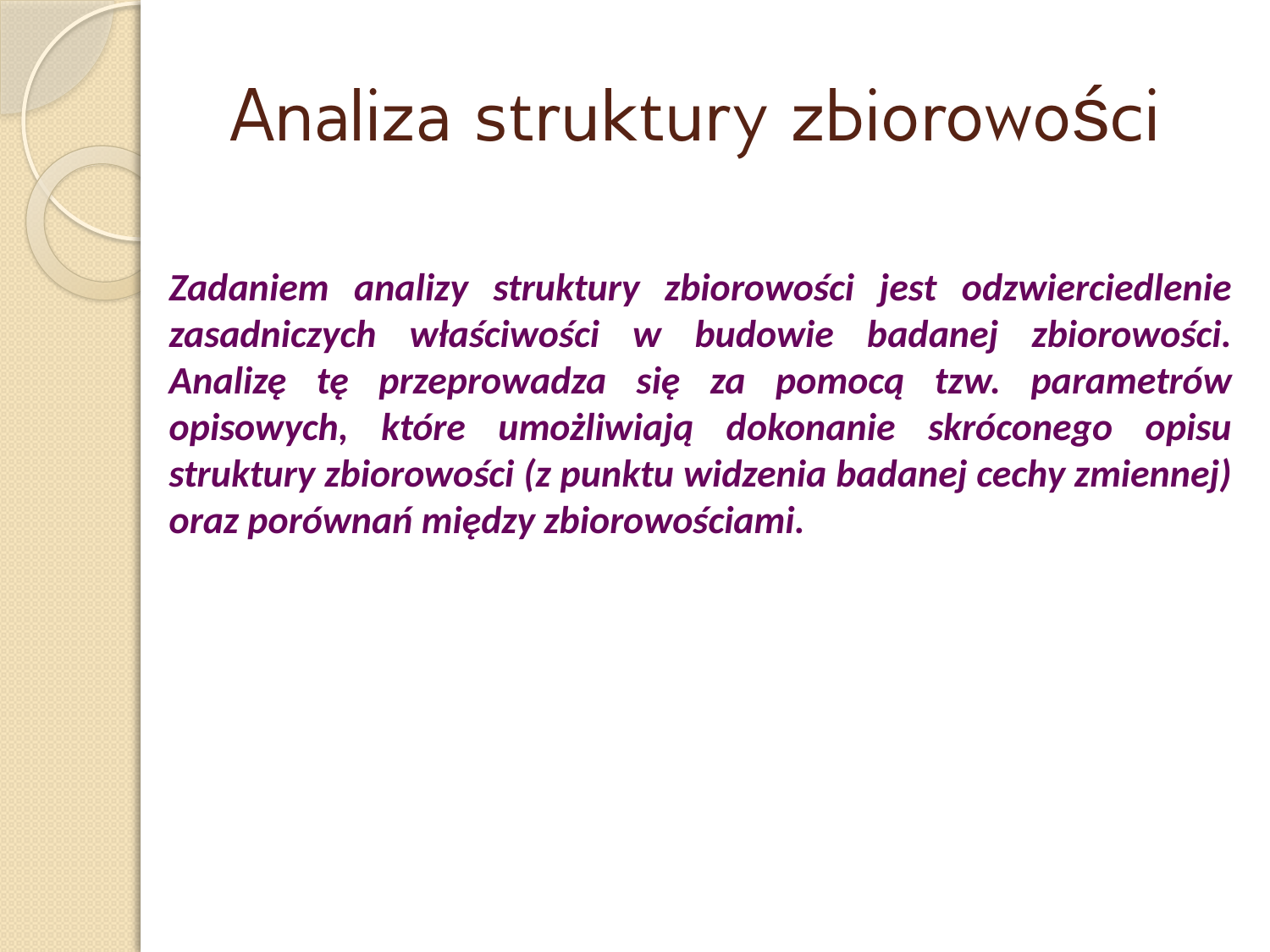

# Analiza struktury zbiorowości
Zadaniem analizy struktury zbiorowości jest odzwierciedlenie zasadniczych właściwości w budowie badanej zbiorowości. Analizę tę przeprowadza się za pomocą tzw. parametrów opisowych, które umożliwiają dokonanie skróconego opisu struktury zbiorowości (z punktu widzenia badanej cechy zmiennej) oraz porównań między zbiorowościami.